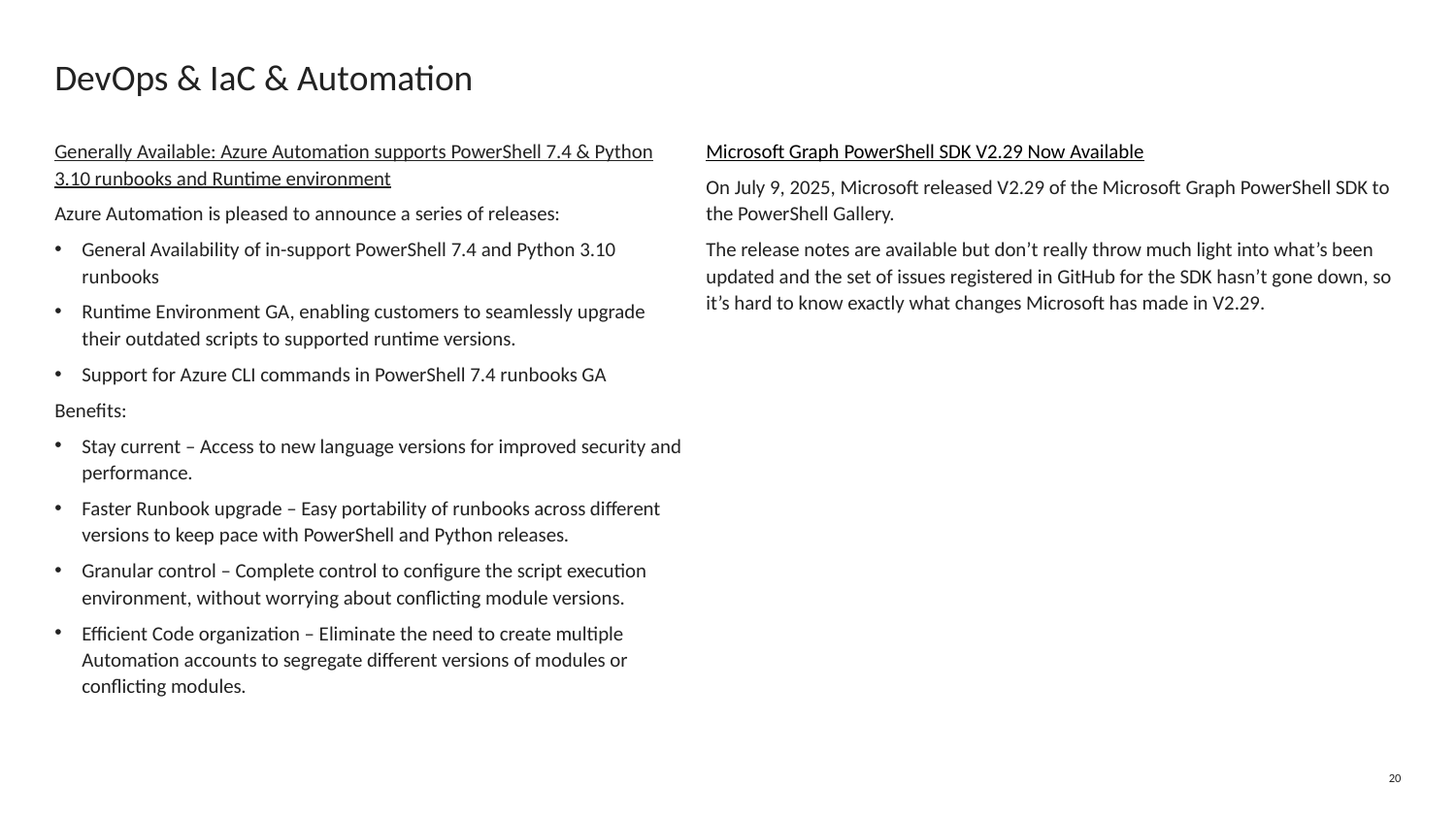

# DevOps & IaC & Automation
Generally Available: Azure Automation supports PowerShell 7.4 & Python 3.10 runbooks and Runtime environment
Azure Automation is pleased to announce a series of releases:
General Availability of in-support PowerShell 7.4 and Python 3.10 runbooks
Runtime Environment GA, enabling customers to seamlessly upgrade their outdated scripts to supported runtime versions.
Support for Azure CLI commands in PowerShell 7.4 runbooks GA
Benefits:
Stay current – Access to new language versions for improved security and performance.
Faster Runbook upgrade – Easy portability of runbooks across different versions to keep pace with PowerShell and Python releases.
Granular control – Complete control to configure the script execution environment, without worrying about conflicting module versions.
Efficient Code organization – Eliminate the need to create multiple Automation accounts to segregate different versions of modules or conflicting modules.
Microsoft Graph PowerShell SDK V2.29 Now Available
On July 9, 2025, Microsoft released V2.29 of the Microsoft Graph PowerShell SDK to the PowerShell Gallery.
The release notes are available but don’t really throw much light into what’s been updated and the set of issues registered in GitHub for the SDK hasn’t gone down, so it’s hard to know exactly what changes Microsoft has made in V2.29.